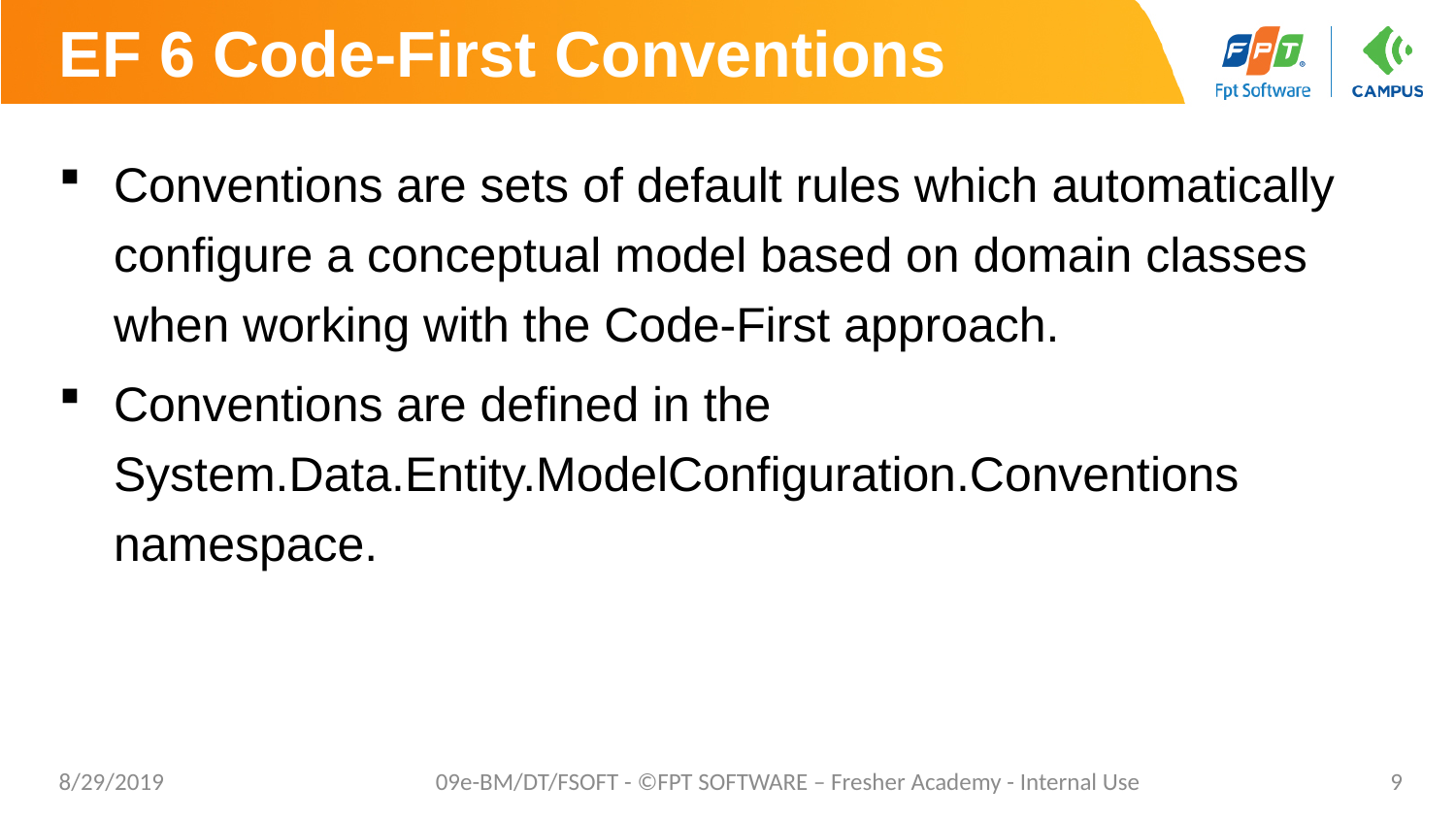

# EF 6 Code-First Conventions
Conventions are sets of default rules which automatically configure a conceptual model based on domain classes when working with the Code-First approach.
Conventions are defined in the System.Data.Entity.ModelConfiguration.Conventions namespace.
8/29/2019
09e-BM/DT/FSOFT - ©FPT SOFTWARE – Fresher Academy - Internal Use
9